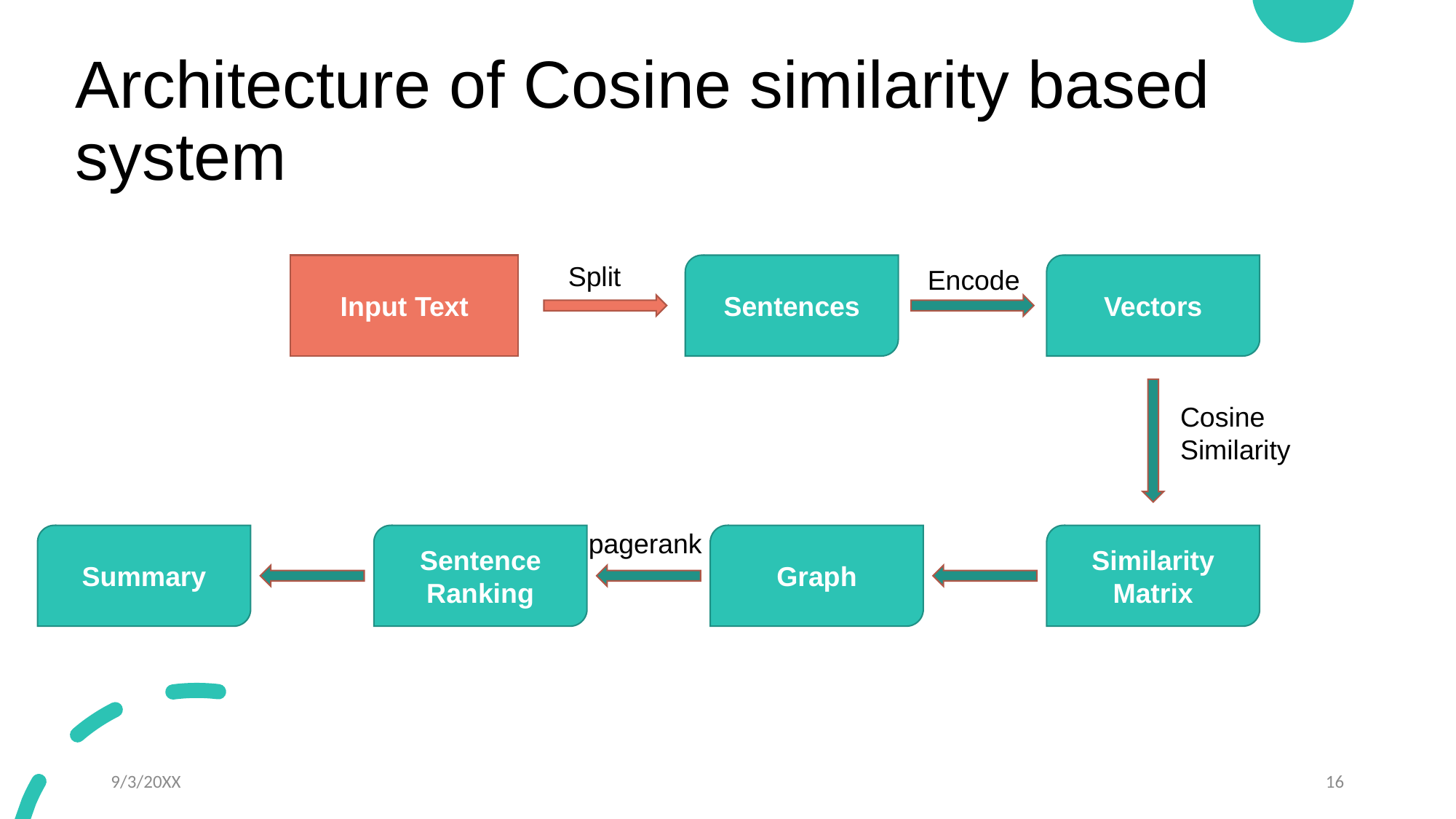

# Architecture of Cosine similarity based system
Split
Input Text
Sentences
Vectors
Encode

Cosine Similarity

pagerank
Summary
Sentence Ranking
Graph
Similarity Matrix

9/3/20XX
16